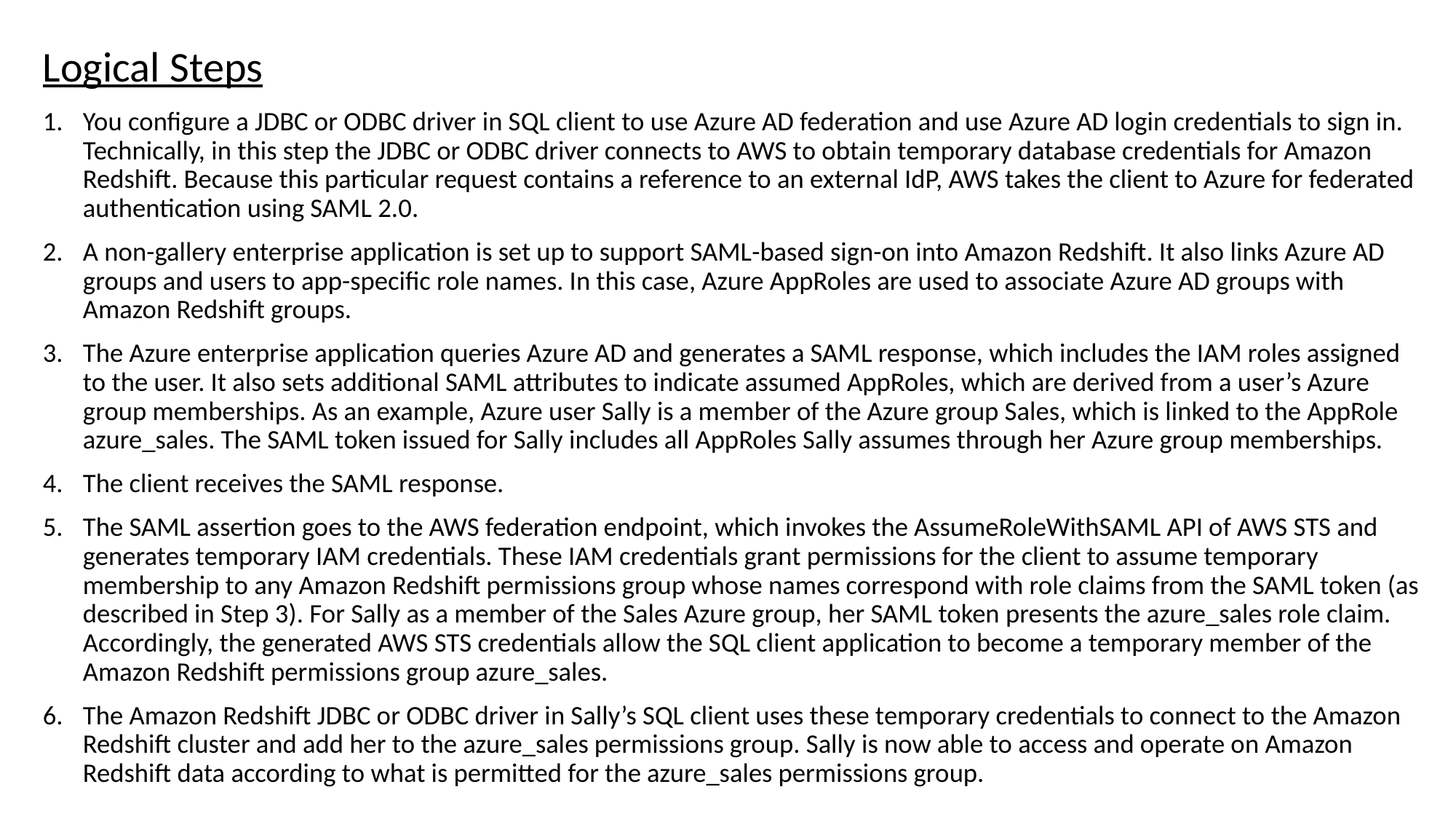

# Logical Steps
You configure a JDBC or ODBC driver in SQL client to use Azure AD federation and use Azure AD login credentials to sign in. Technically, in this step the JDBC or ODBC driver connects to AWS to obtain temporary database credentials for Amazon Redshift. Because this particular request contains a reference to an external IdP, AWS takes the client to Azure for federated authentication using SAML 2.0.
A non-gallery enterprise application is set up to support SAML-based sign-on into Amazon Redshift. It also links Azure AD groups and users to app-specific role names. In this case, Azure AppRoles are used to associate Azure AD groups with Amazon Redshift groups.
The Azure enterprise application queries Azure AD and generates a SAML response, which includes the IAM roles assigned to the user. It also sets additional SAML attributes to indicate assumed AppRoles, which are derived from a user’s Azure group memberships. As an example, Azure user Sally is a member of the Azure group Sales, which is linked to the AppRole azure_sales. The SAML token issued for Sally includes all AppRoles Sally assumes through her Azure group memberships.
The client receives the SAML response.
The SAML assertion goes to the AWS federation endpoint, which invokes the AssumeRoleWithSAML API of AWS STS and generates temporary IAM credentials. These IAM credentials grant permissions for the client to assume temporary membership to any Amazon Redshift permissions group whose names correspond with role claims from the SAML token (as described in Step 3). For Sally as a member of the Sales Azure group, her SAML token presents the azure_sales role claim. Accordingly, the generated AWS STS credentials allow the SQL client application to become a temporary member of the Amazon Redshift permissions group azure_sales.
The Amazon Redshift JDBC or ODBC driver in Sally’s SQL client uses these temporary credentials to connect to the Amazon Redshift cluster and add her to the azure_sales permissions group. Sally is now able to access and operate on Amazon Redshift data according to what is permitted for the azure_sales permissions group.